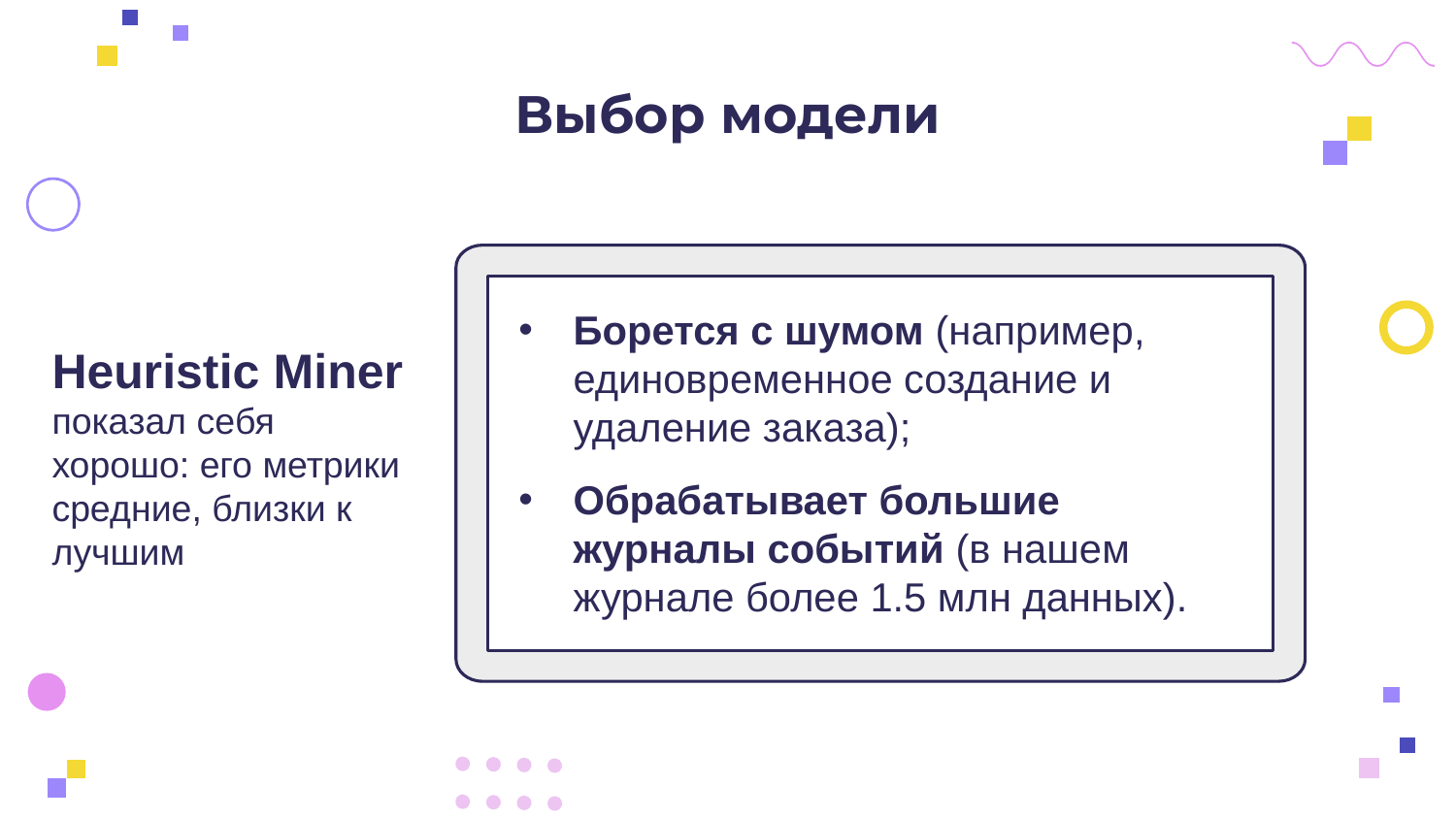

# Выбор модели

Борется с шумом (например, единовременное создание и удаление заказа);
Обрабатывает большие журналы событий (в нашем журнале более 1.5 млн данных).
Heuristic Miner показал себя хорошо: его метрики средние, близки к лучшим